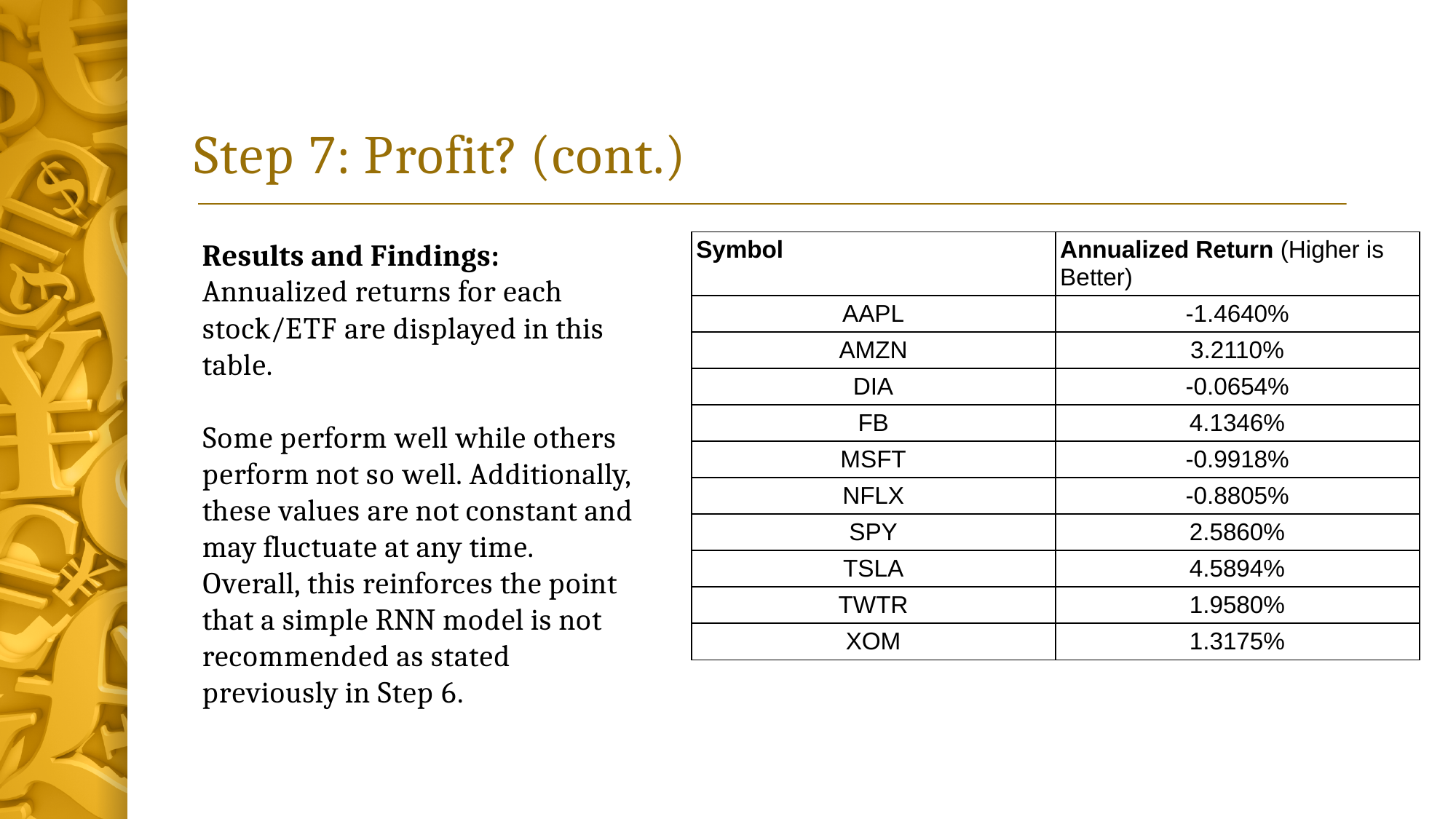

# Step 7: Profit? (cont.)
Results and Findings: Annualized returns for each stock/ETF are displayed in this table.

Some perform well while others perform not so well. Additionally, these values are not constant and may fluctuate at any time. Overall, this reinforces the point that a simple RNN model is not recommended as stated previously in Step 6.

| Symbol | Annualized Return (Higher is Better) |
| --- | --- |
| AAPL | -1.4640% |
| AMZN | 3.2110% |
| DIA | -0.0654% |
| FB | 4.1346% |
| MSFT | -0.9918% |
| NFLX | -0.8805% |
| SPY | 2.5860% |
| TSLA | 4.5894% |
| TWTR | 1.9580% |
| XOM | 1.3175% |